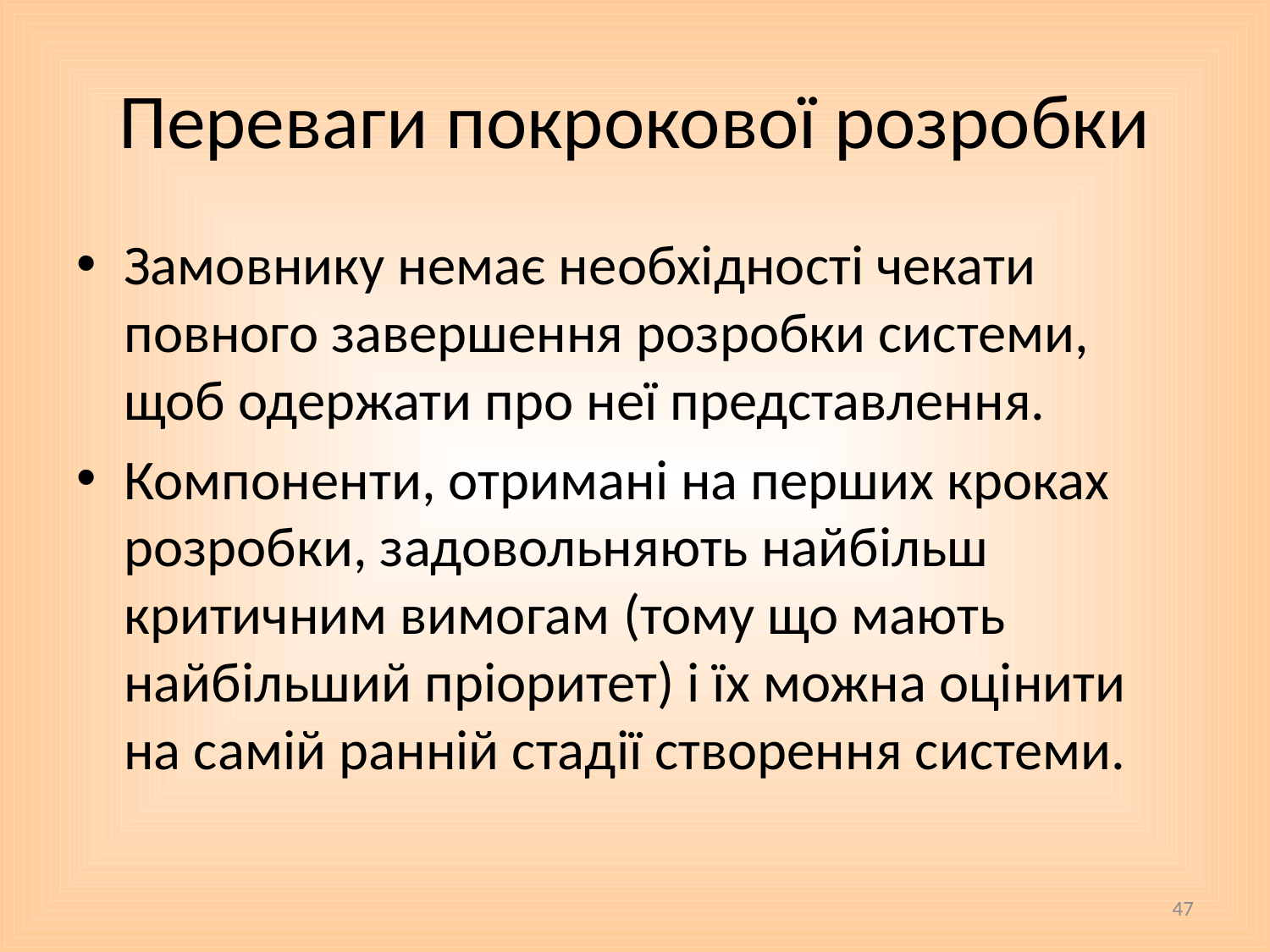

# Переваги покрокової розробки
Замовнику немає необхідності чекати повного завершення розробки системи, щоб одержати про неї представлення.
Компоненти, отримані на перших кроках розробки, задовольняють найбільш критичним вимогам (тому що мають найбільший пріоритет) і їх можна оцінити на самій ранній стадії створення системи.

47